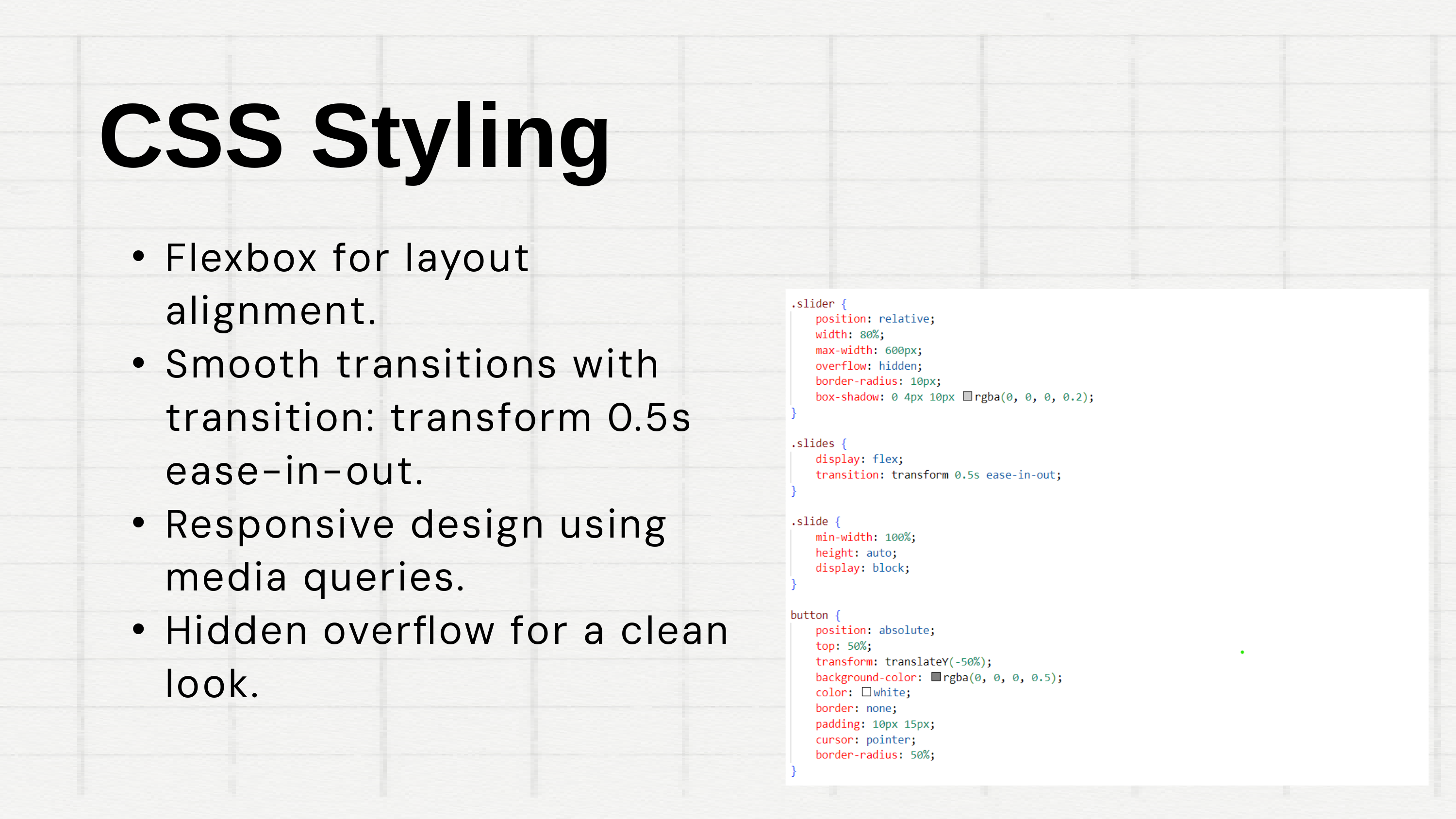

CSS Styling
Flexbox for layout alignment.
Smooth transitions with transition: transform 0.5s ease-in-out.
Responsive design using media queries.
Hidden overflow for a clean look.